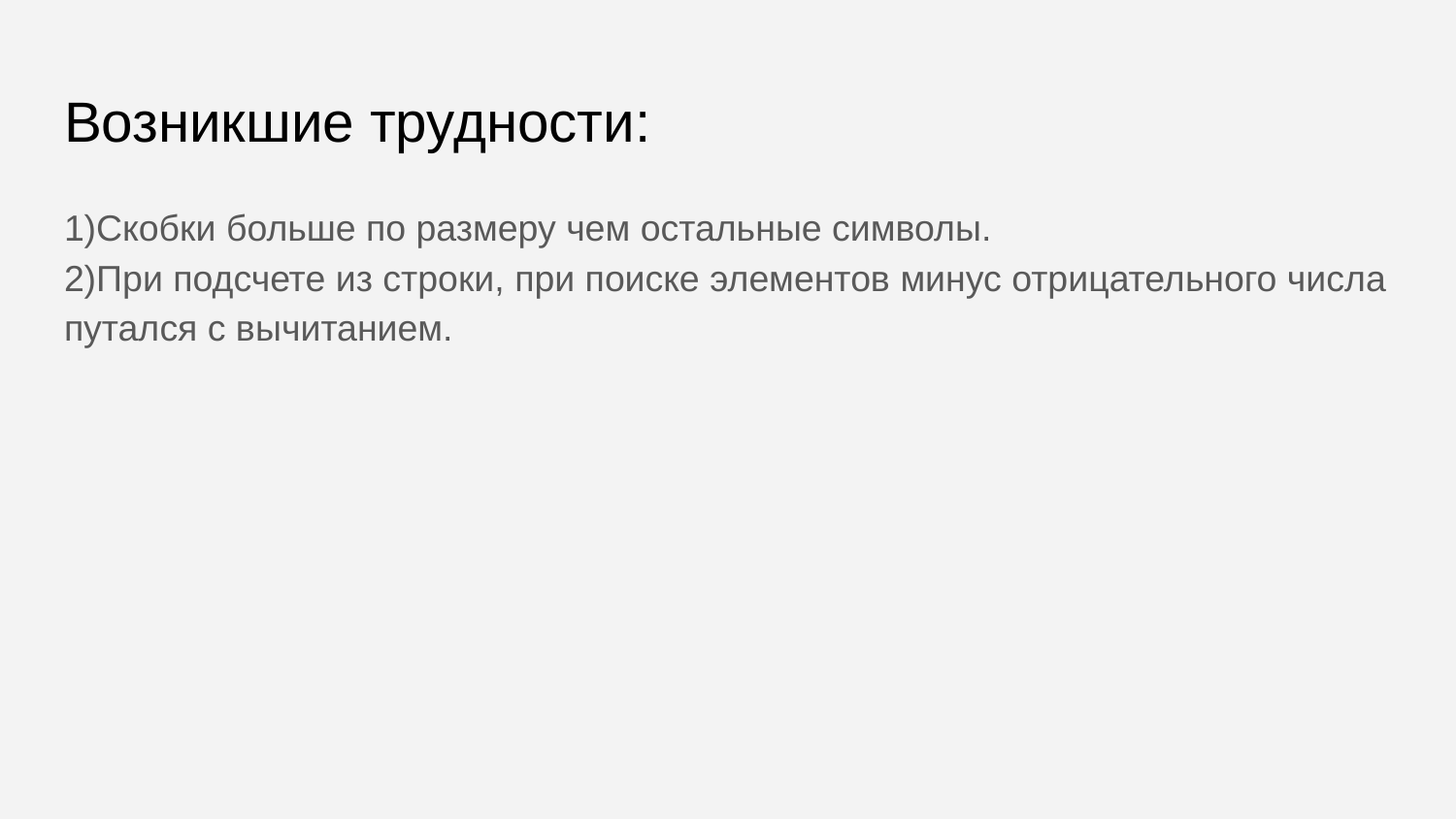

# Возникшие трудности:
1)Скобки больше по размеру чем остальные символы.
2)При подсчете из строки, при поиске элементов минус отрицательного числа путался с вычитанием.